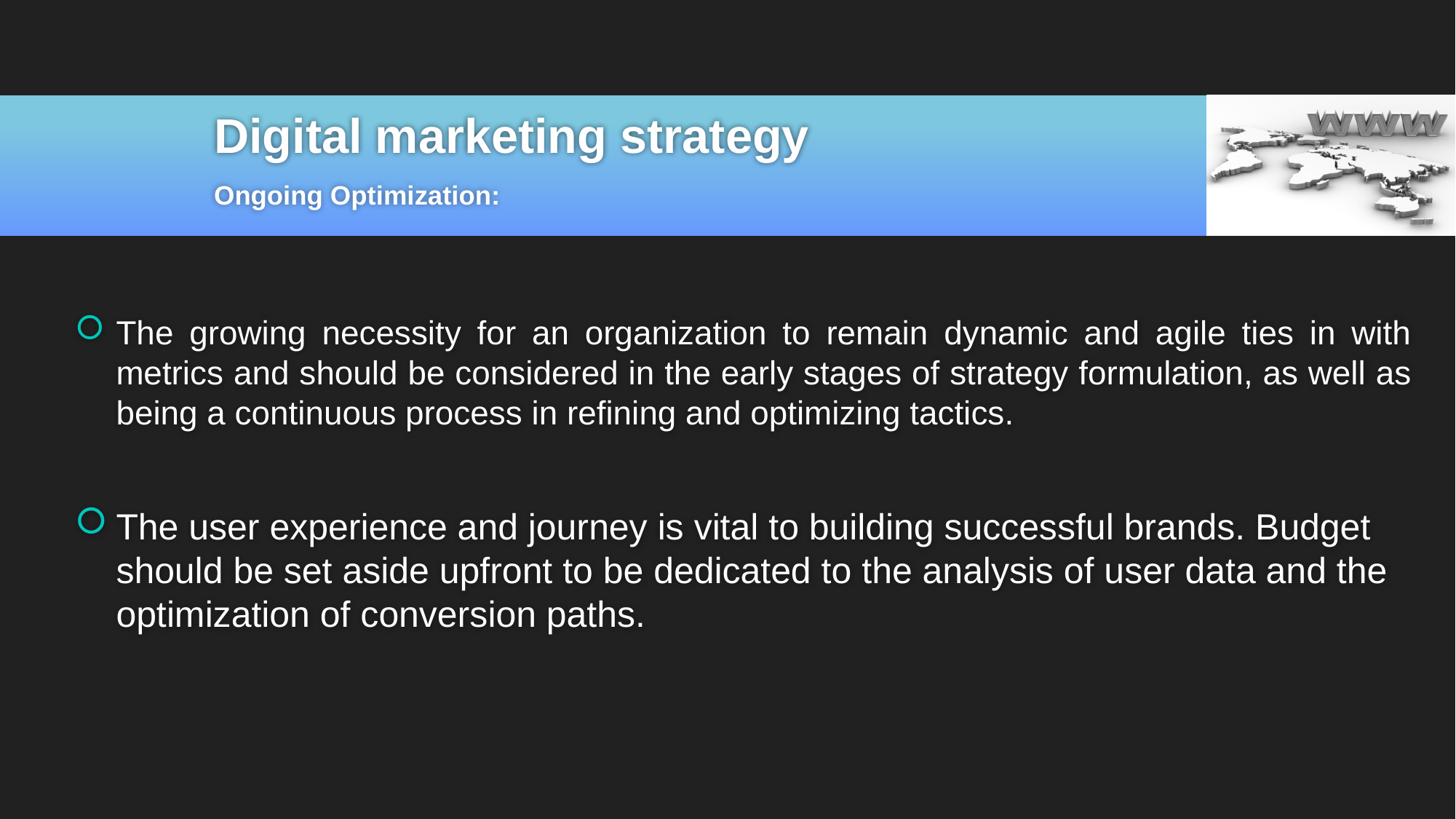

# Digital marketing strategy
Ongoing Optimization:
The growing necessity for an organization to remain dynamic and agile ties in with metrics and should be considered in the early stages of strategy formulation, as well as being a continuous process in refining and optimizing tactics.

The user experience and journey is vital to building successful brands. Budget  should be set aside upfront to be dedicated to the analysis of user data and the optimization of conversion paths.